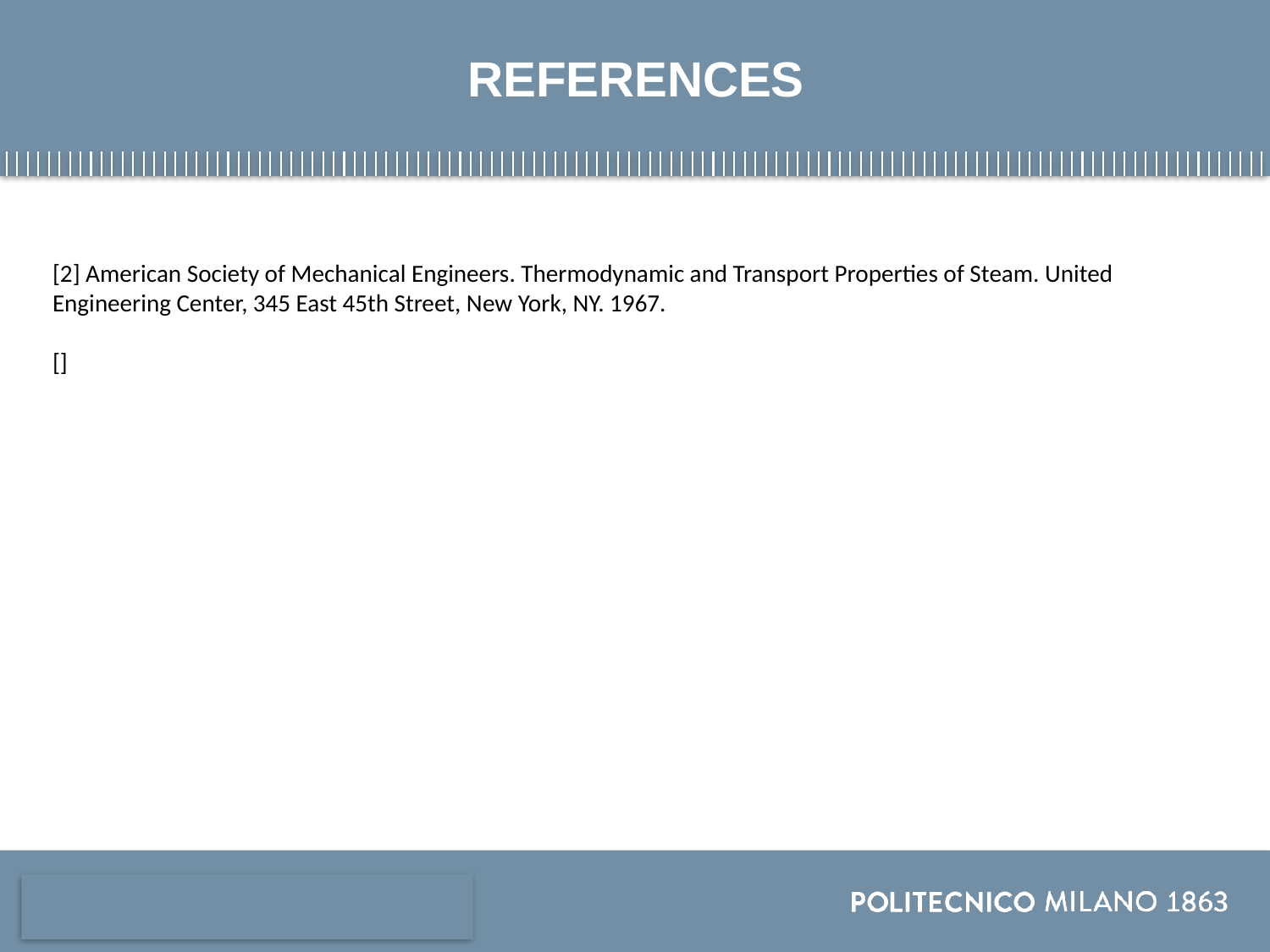

# REFERENCES

[2] American Society of Mechanical Engineers. Thermodynamic and Transport Properties of Steam. United     Engineering Center, 345 East 45th Street, New York, NY. 1967.

[]